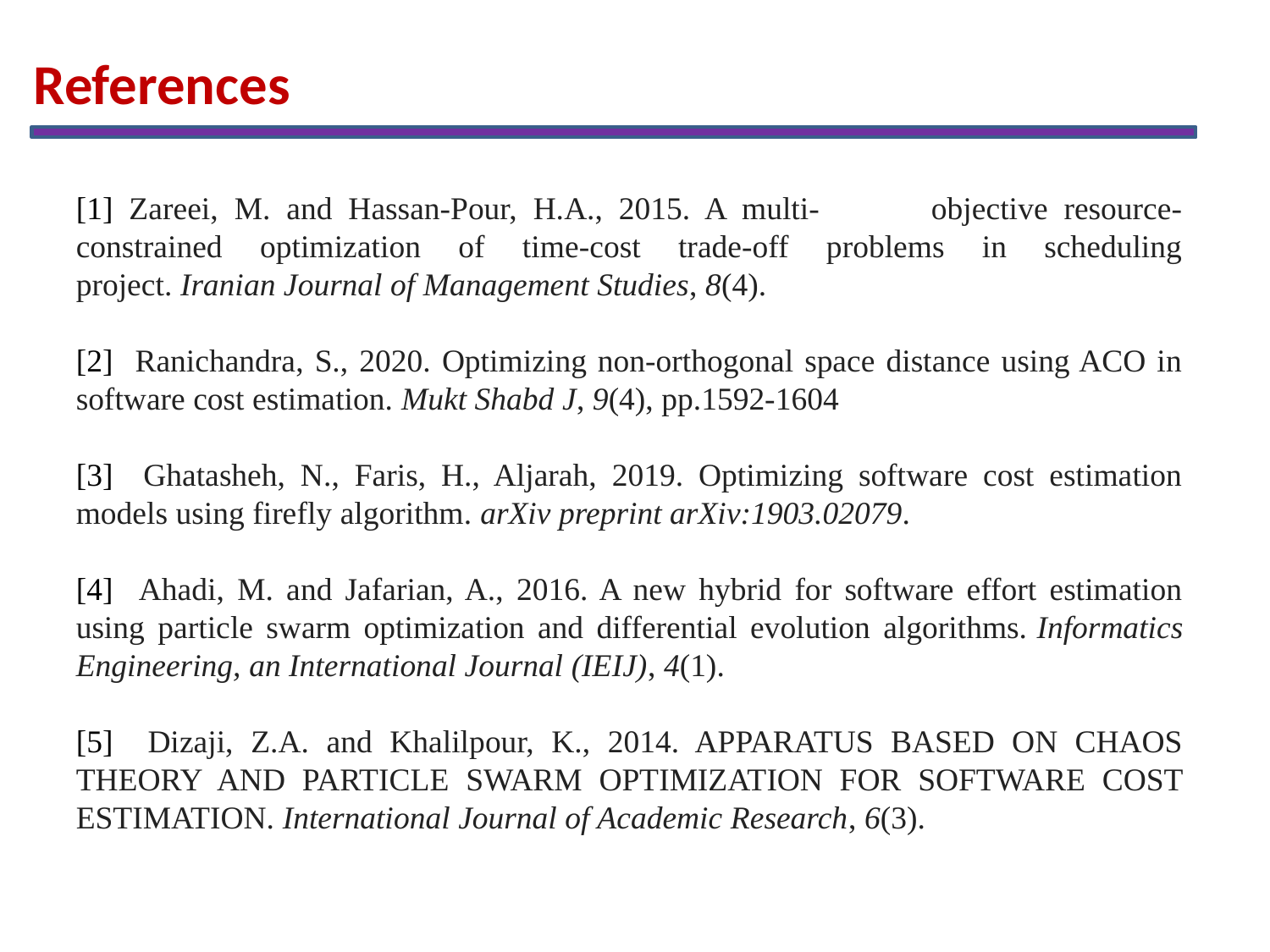

References

[1] Zareei, M. and Hassan-Pour, H.A., 2015. A multi-       objective resource-constrained optimization of time-cost trade-off problems in scheduling project. Iranian Journal of Management Studies, 8(4).

[2]  Ranichandra, S., 2020. Optimizing non‐orthogonal space distance using ACO in software cost estimation. Mukt Shabd J, 9(4), pp.1592-1604

[3]  Ghatasheh, N., Faris, H., Aljarah, 2019. Optimizing software cost estimation models using firefly algorithm. arXiv preprint arXiv:1903.02079.

[4]  Ahadi, M. and Jafarian, A., 2016. A new hybrid for software effort estimation using particle swarm optimization and differential evolution algorithms. Informatics Engineering, an International Journal (IEIJ), 4(1).

[5]  Dizaji, Z.A. and Khalilpour, K., 2014. APPARATUS BASED ON CHAOS THEORY AND PARTICLE SWARM OPTIMIZATION FOR SOFTWARE COST ESTIMATION. International Journal of Academic Research, 6(3).